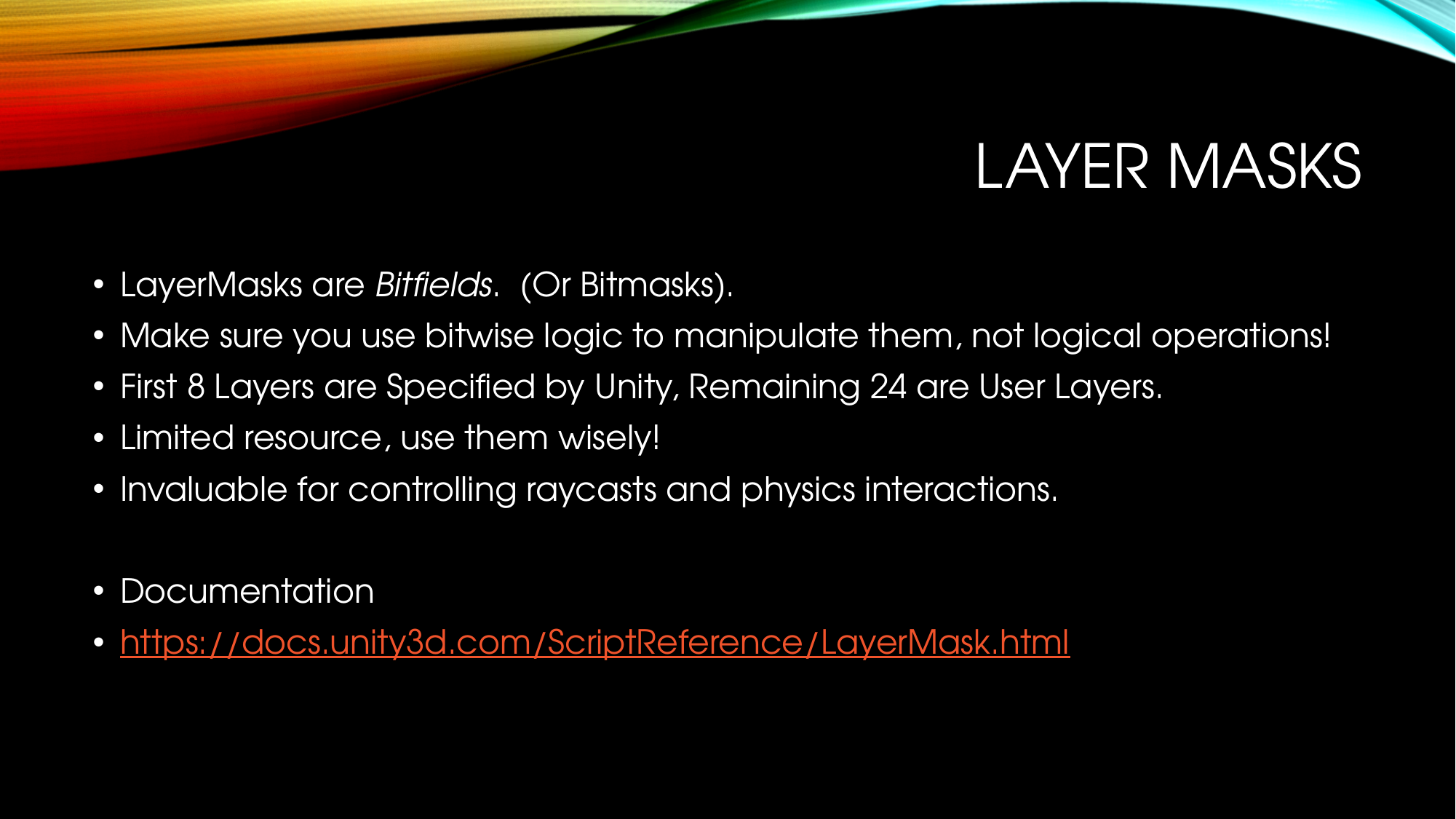

# Layer Masks
LayerMasks are Bitfields.  (Or Bitmasks).
Make sure you use bitwise logic to manipulate them, not logical operations!
First 8 Layers are Specified by Unity, Remaining 24 are User Layers.
Limited resource, use them wisely!
Invaluable for controlling raycasts and physics interactions.

Documentation
https://docs.unity3d.com/ScriptReference/LayerMask.html